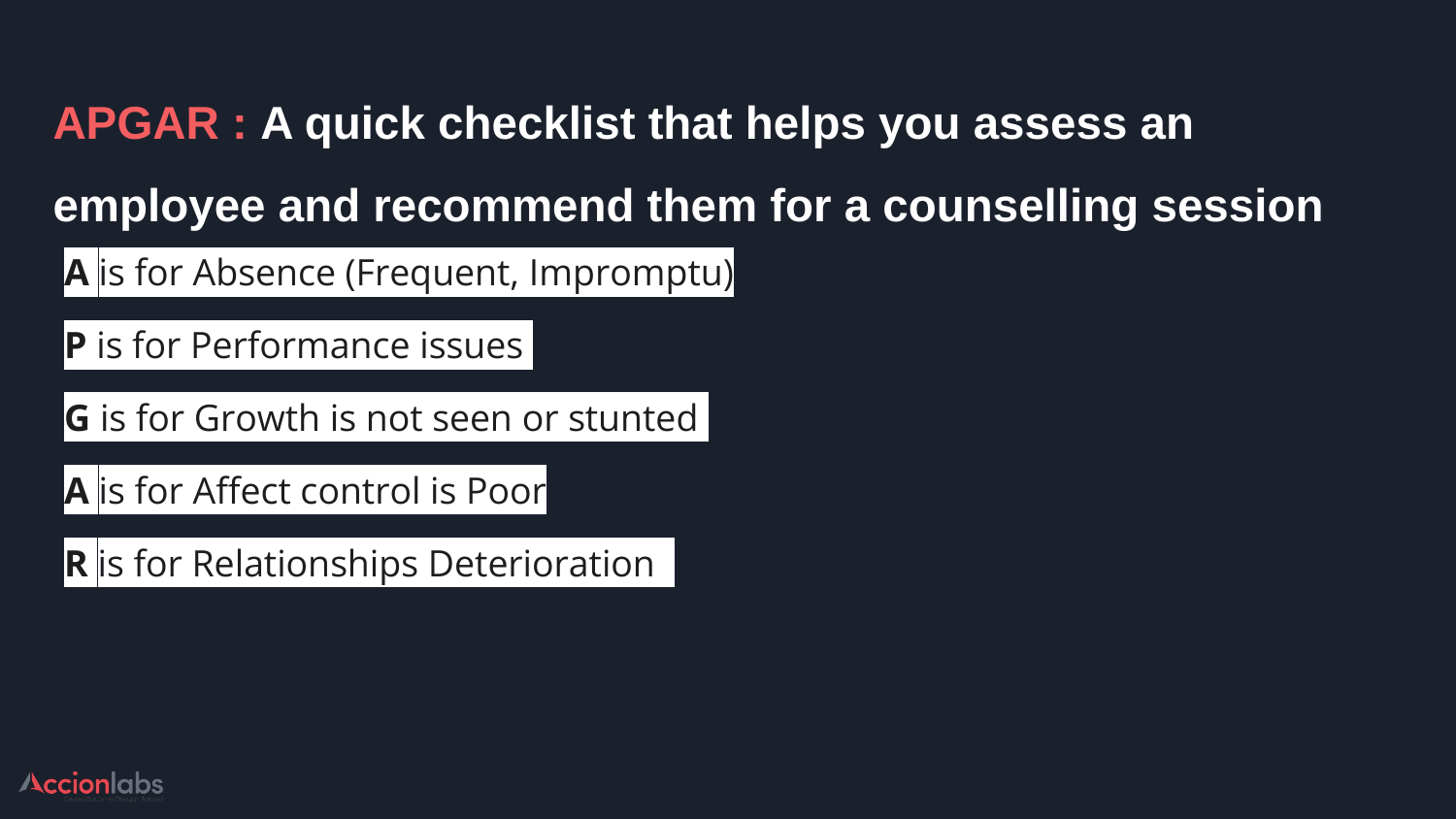

APGAR : A quick checklist that helps you assess an employee and recommend them for a counselling session
A is for Absence (Frequent, Impromptu)
P is for Performance issues
G is for Growth is not seen or stunted
A is for Affect control is Poor
R is for Relationships Deterioration